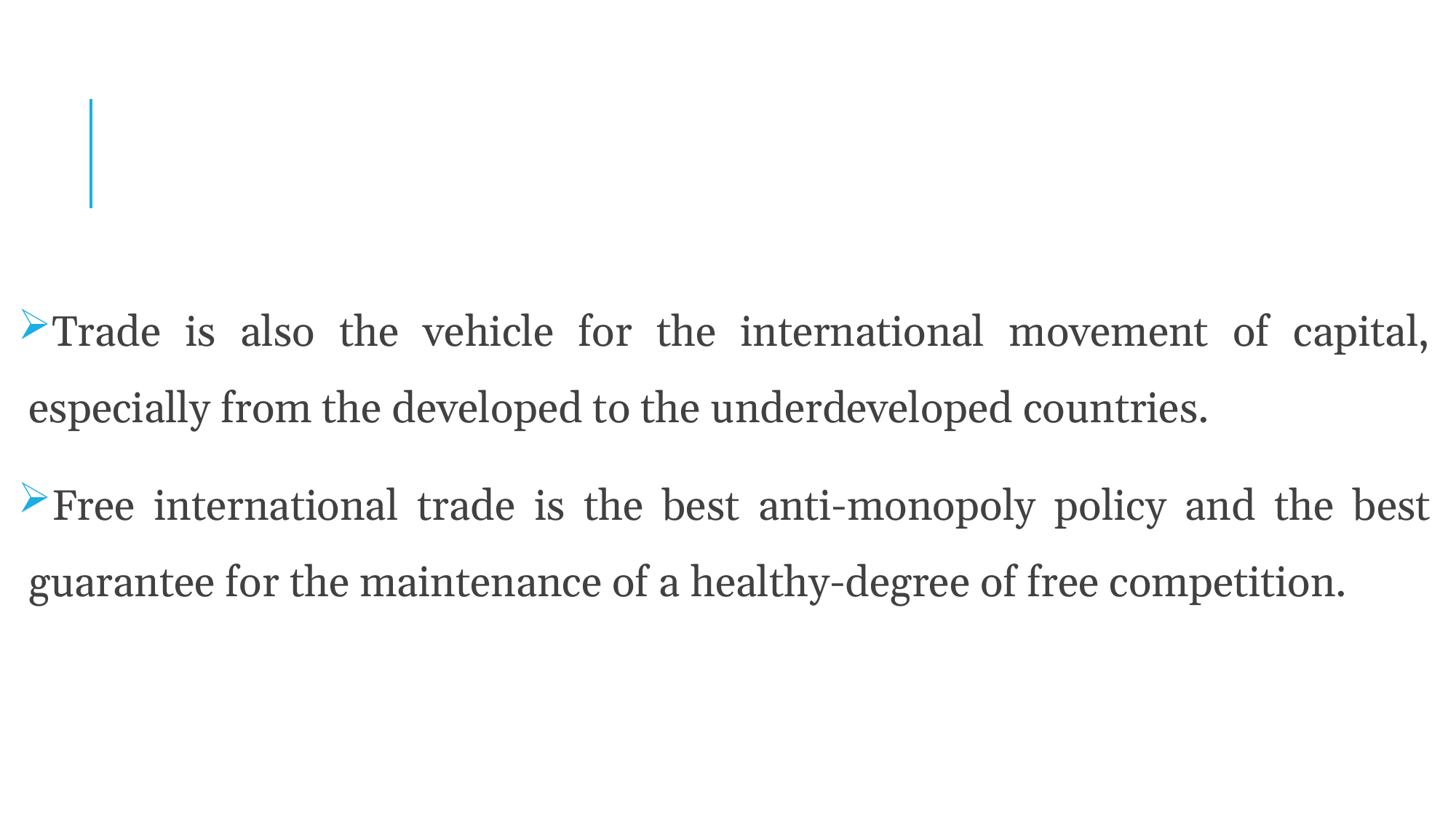

#
Trade is also the vehicle for the international movement of capital, especially from the developed to the underdeveloped countries.
Free international trade is the best anti-monopoly policy and the best guarantee for the maintenance of a healthy-degree of free competition.